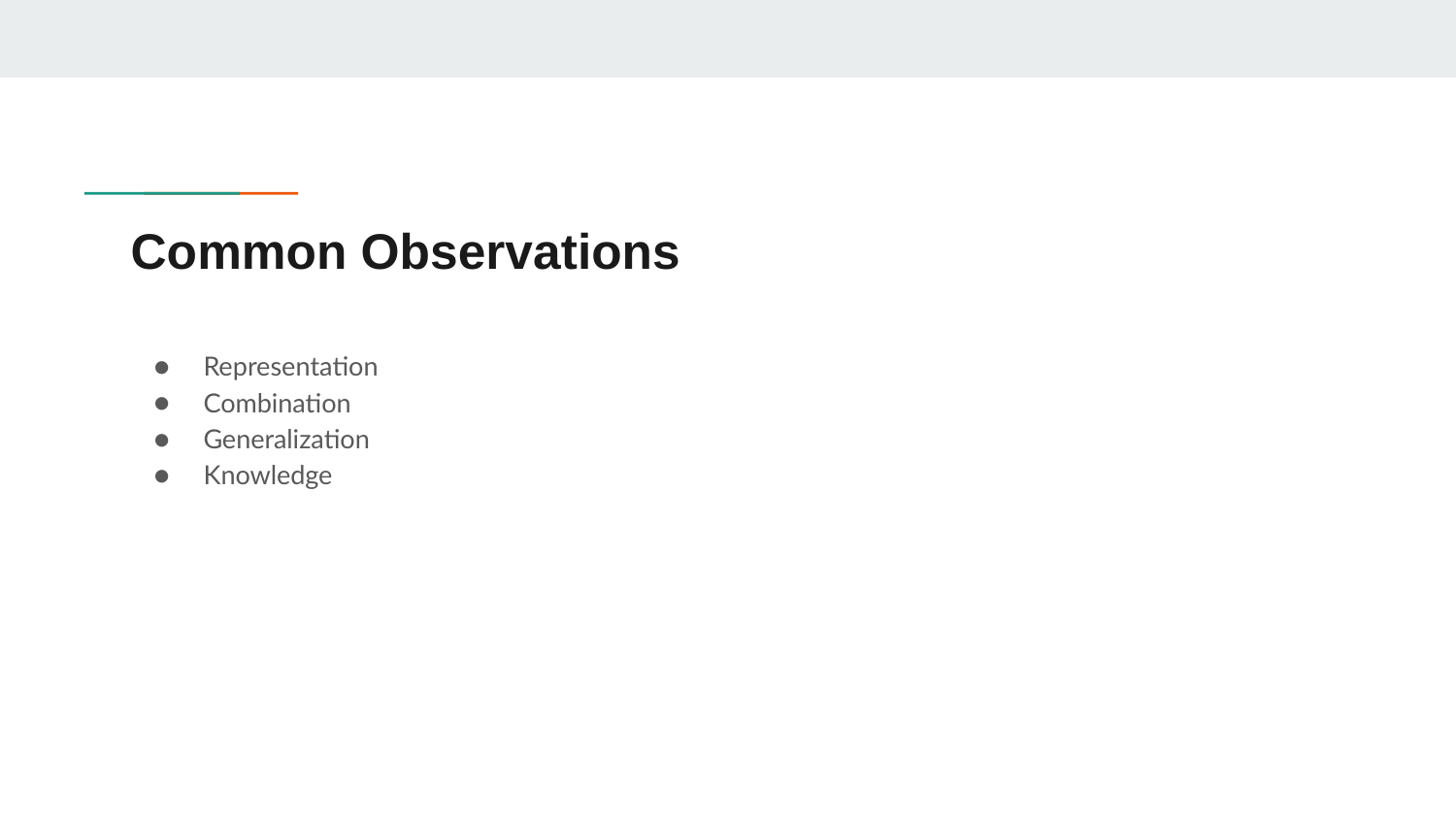

# Common Observations
Representation
Combination
Generalization
Knowledge